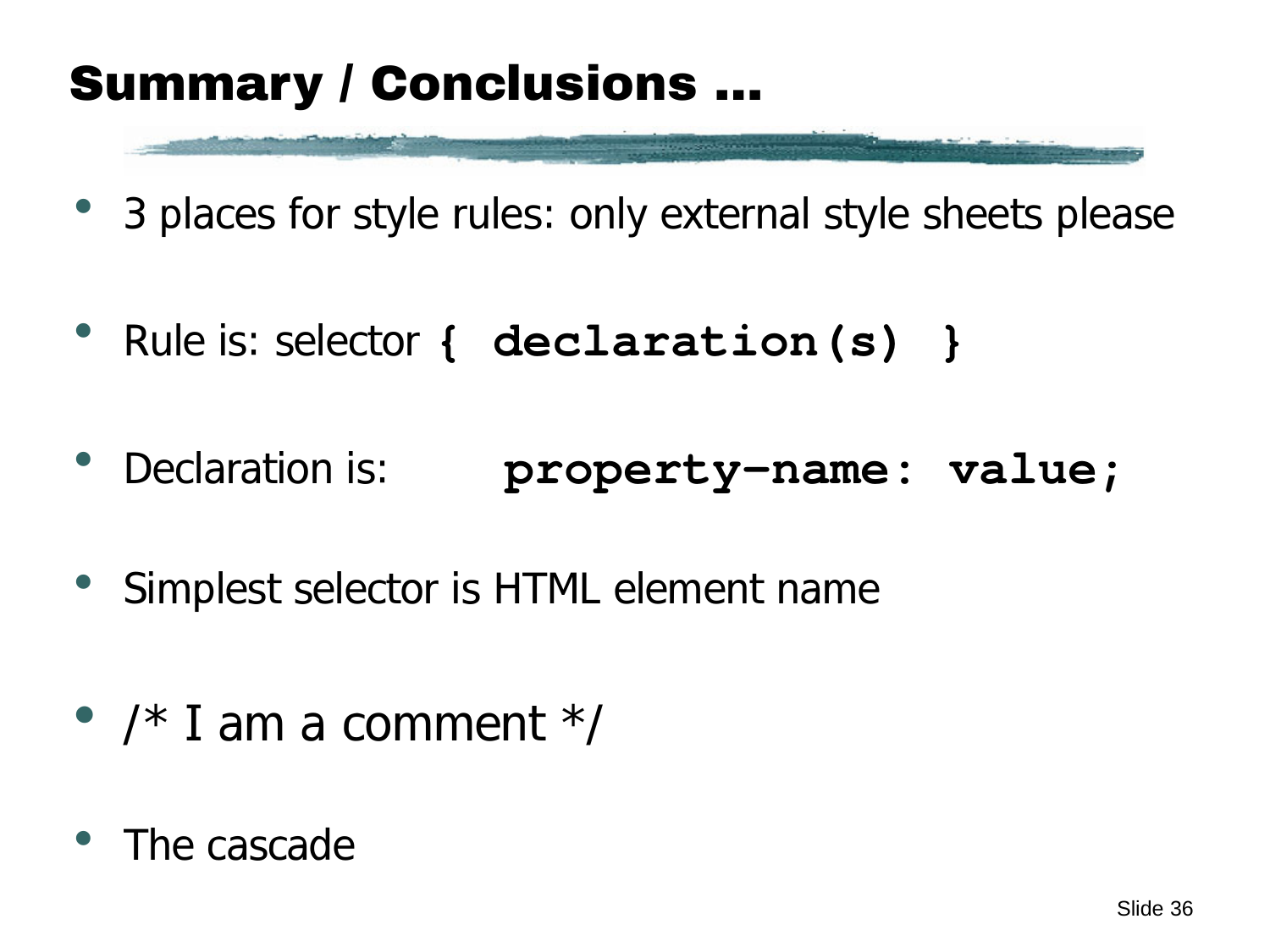

# Summary / Conclusions …
3 places for style rules: only external style sheets please

Rule is: selector { declaration(s) }

Declaration is: 	property-name: value;

Simplest selector is HTML element name

/* I am a comment */

The cascade
Slide 36